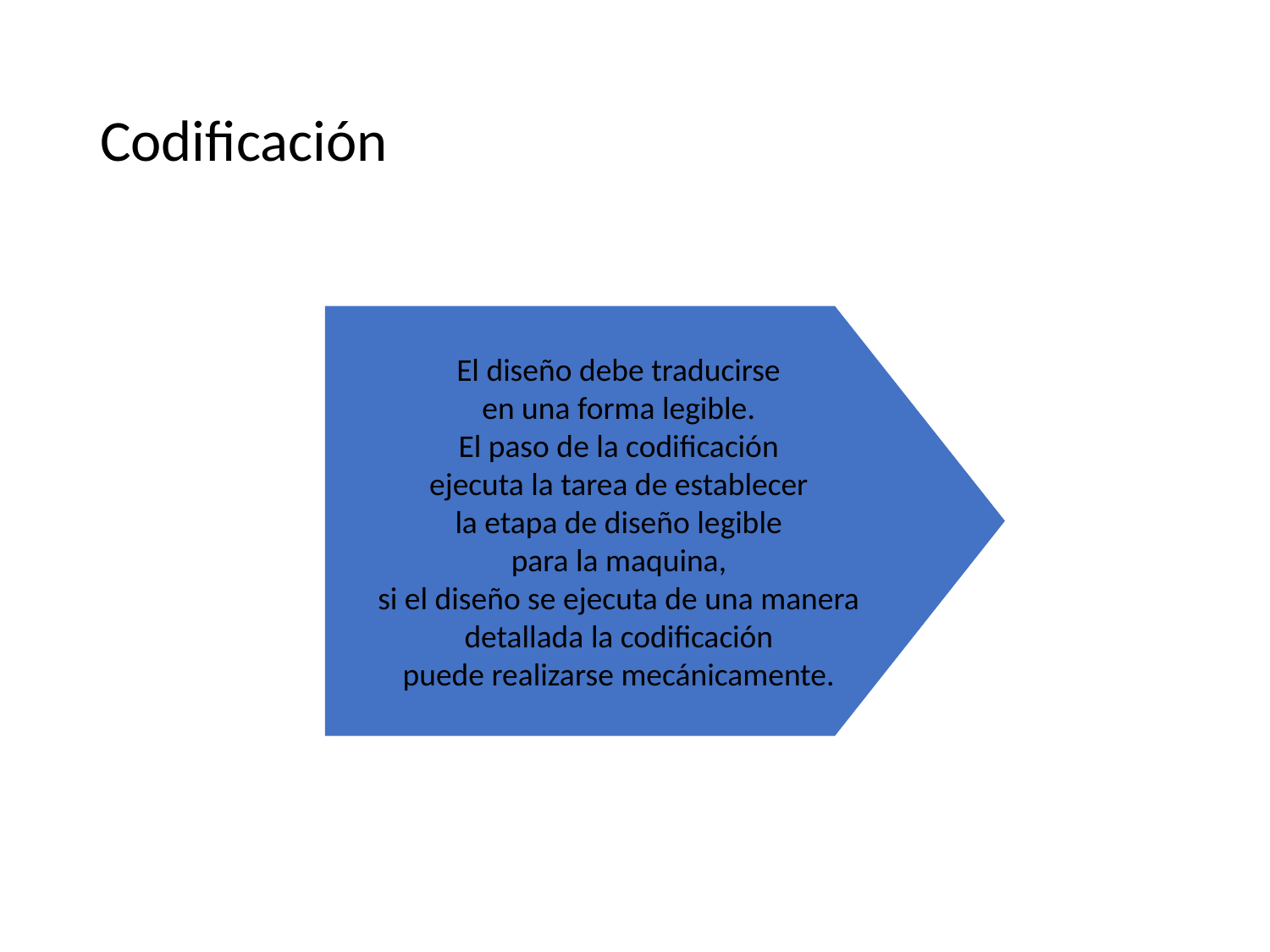

# Codificación
El diseño debe traducirse
en una forma legible.
El paso de la codificación
ejecuta la tarea de establecer
la etapa de diseño legible
para la maquina,
si el diseño se ejecuta de una manera
detallada la codificación
puede realizarse mecánicamente.